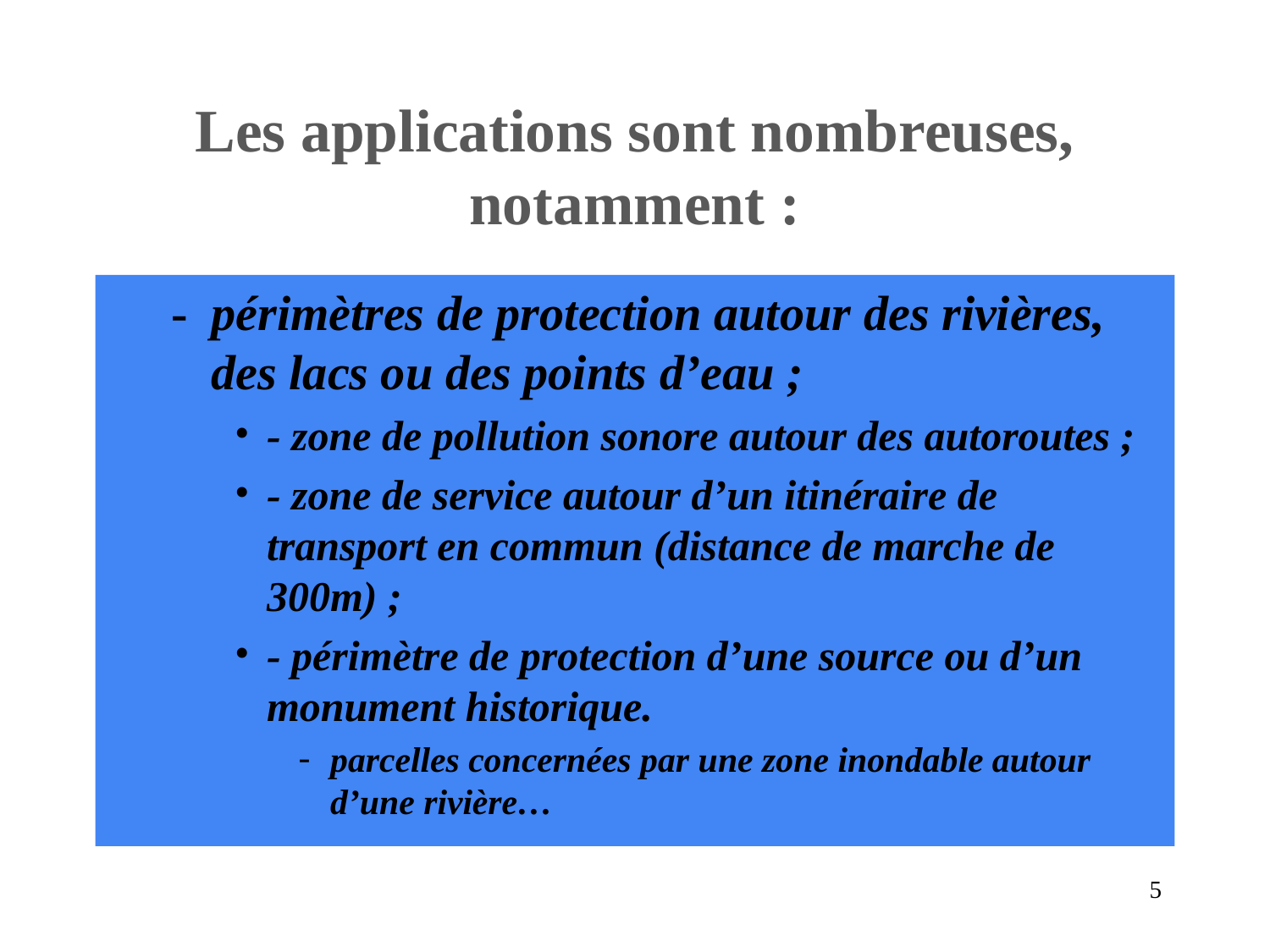

# Les applications sont nombreuses, notamment :
-	périmètres de protection autour des rivières, des lacs ou des points d’eau ;
- zone de pollution sonore autour des autoroutes ;
- zone de service autour d’un itinéraire de transport en commun (distance de marche de 300m) ;
- périmètre de protection d’une source ou d’un monument historique.
parcelles concernées par une zone inondable autour d’une rivière…

5